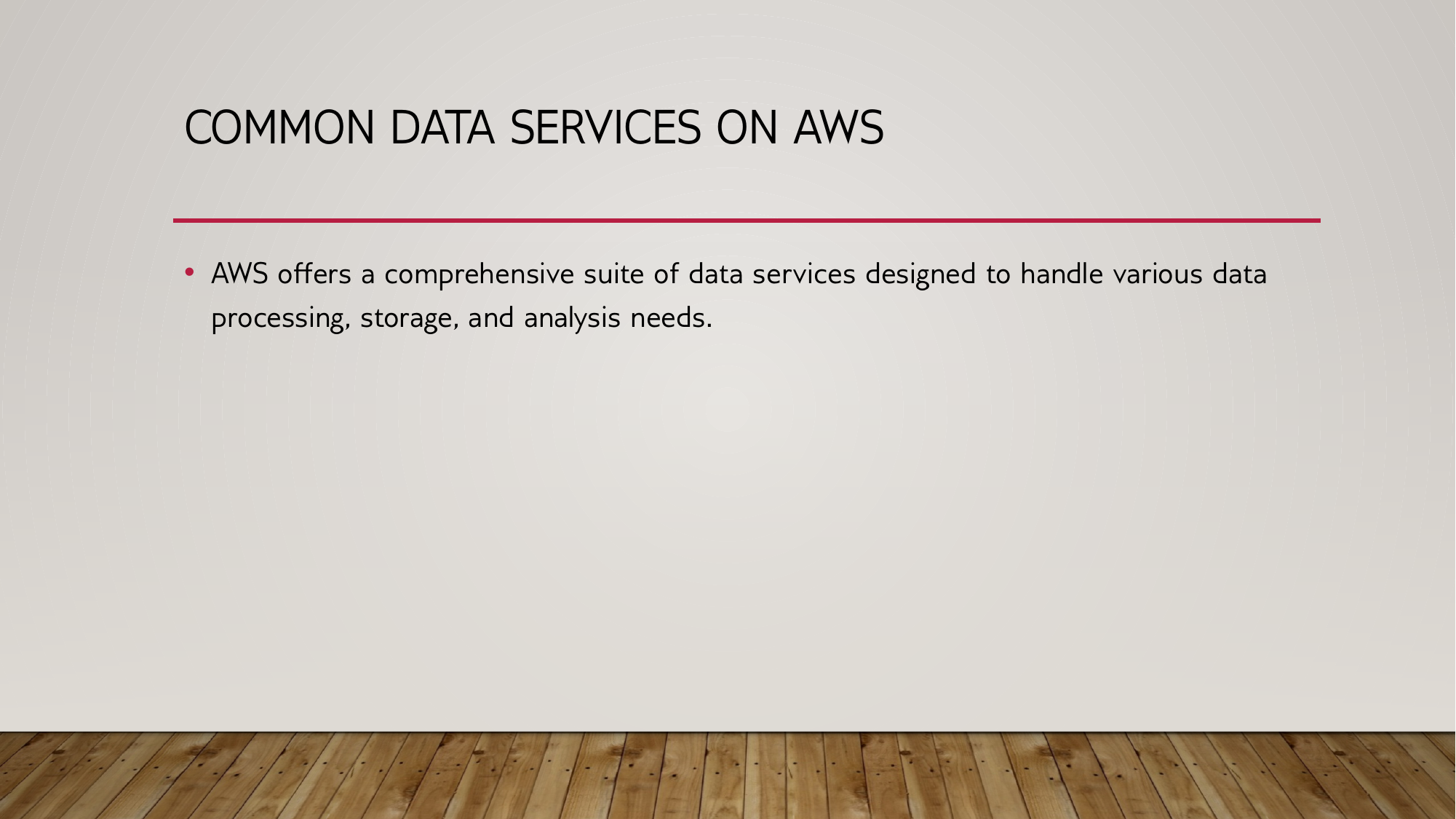

# Common Data Services on AWS
AWS offers a comprehensive suite of data services designed to handle various data processing, storage, and analysis needs.